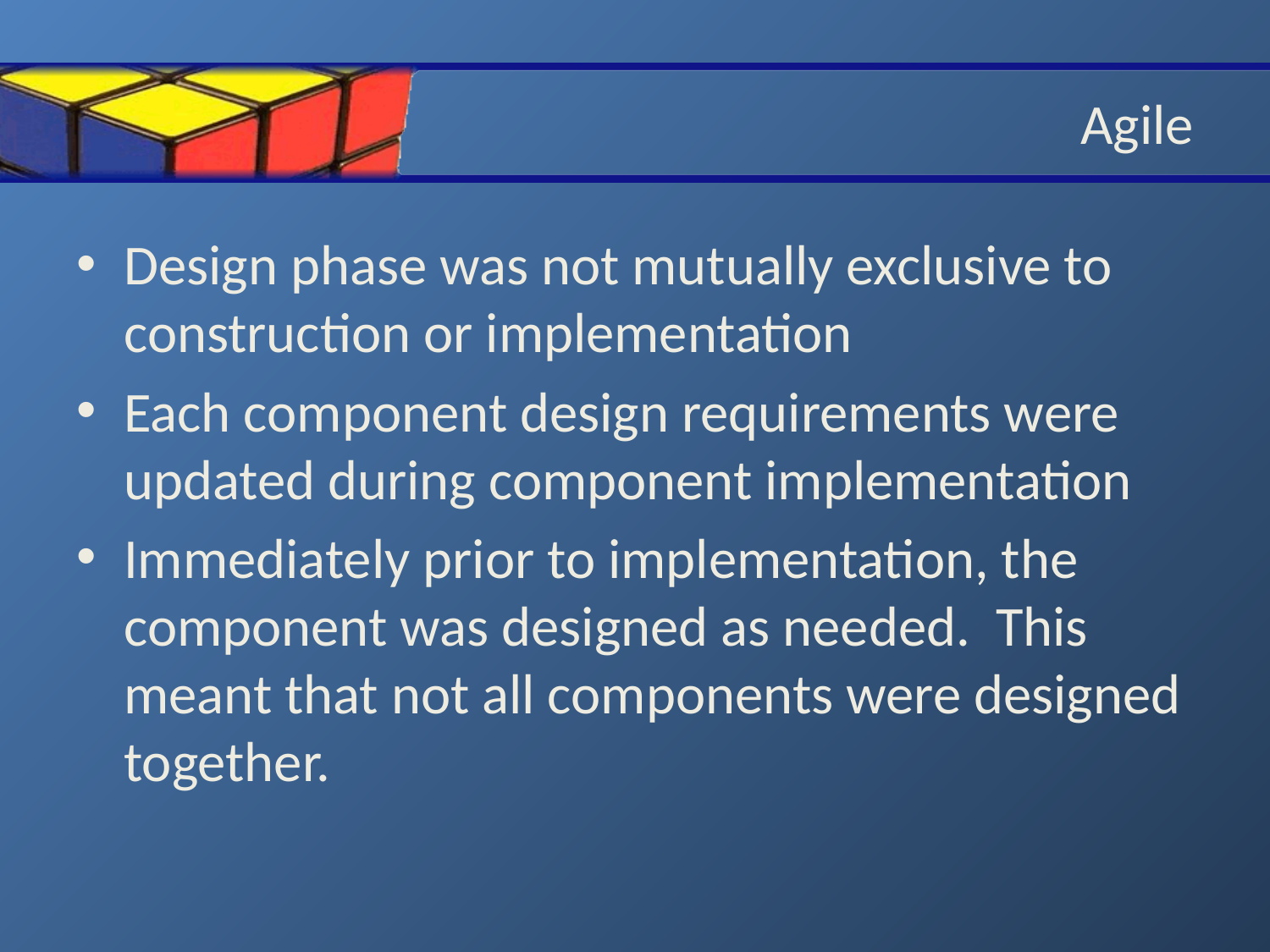

# Agile
Design phase was not mutually exclusive to construction or implementation
Each component design requirements were updated during component implementation
Immediately prior to implementation, the component was designed as needed.  This meant that not all components were designed together.